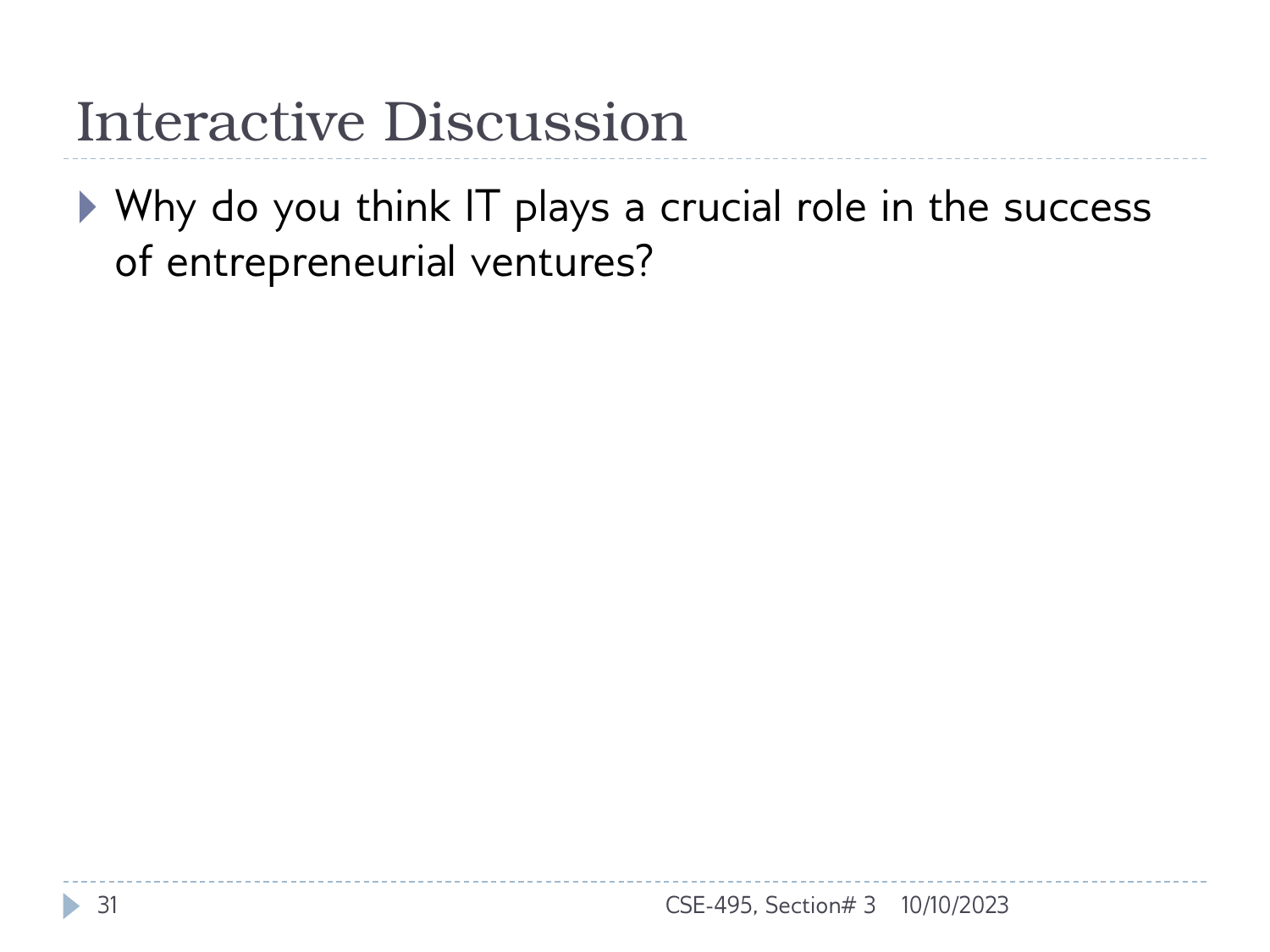

# Interactive Discussion
Why do you think IT plays a crucial role in the success of entrepreneurial ventures?
31
CSE-495, Section# 3
10/10/2023